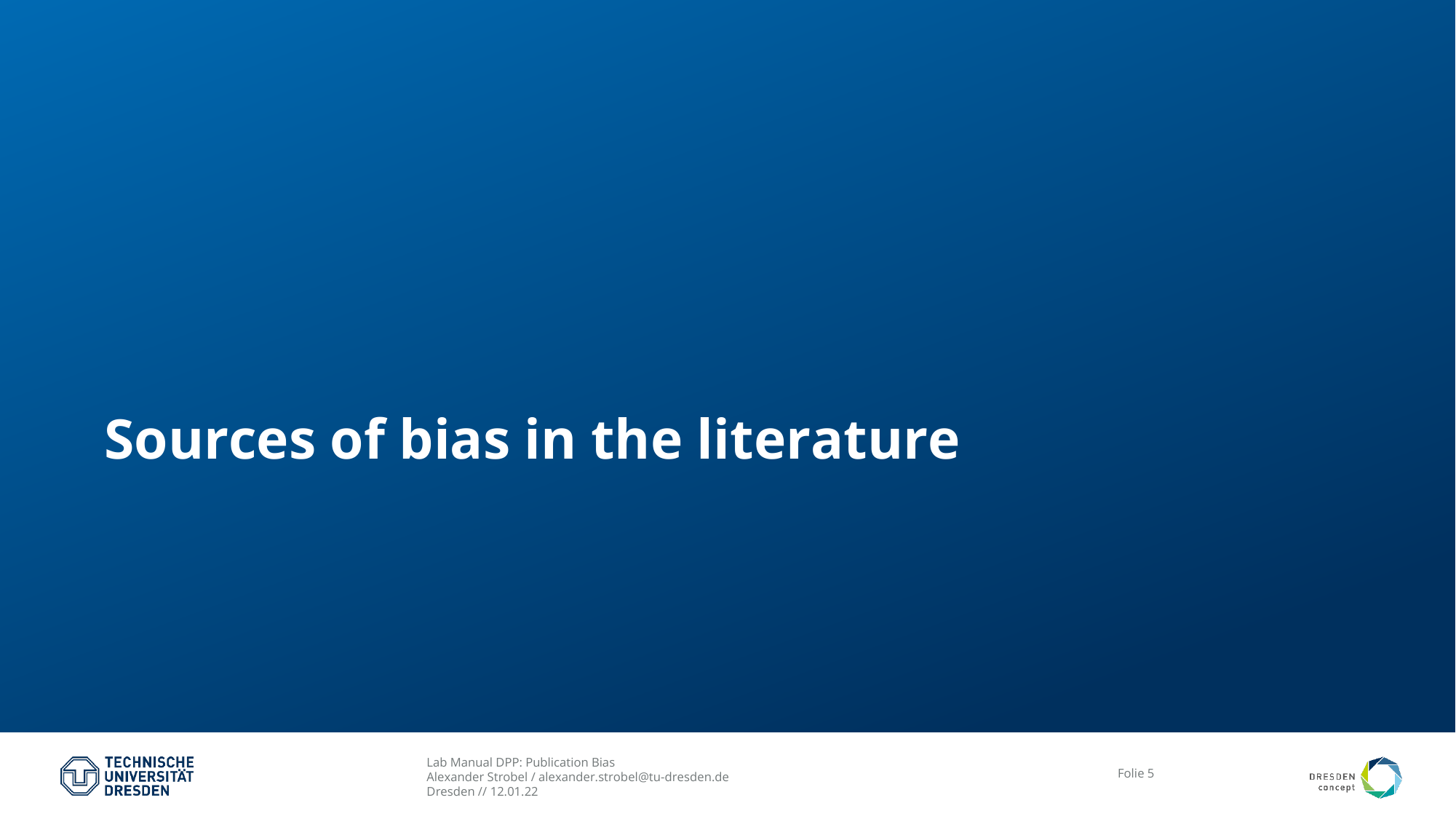

# Sources of bias in the literature